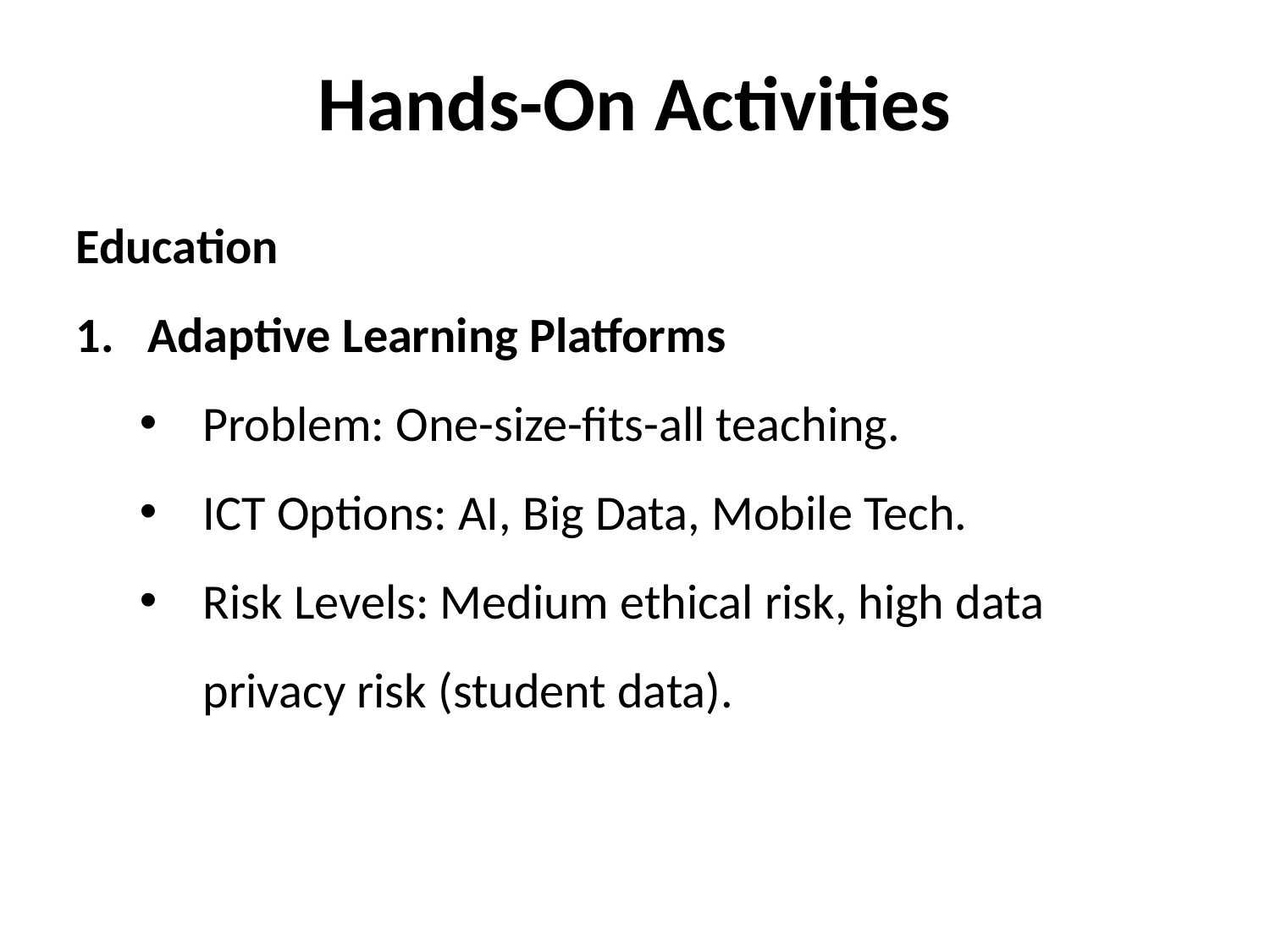

Hands-On Activities
Education
   Adaptive Learning Platforms
Problem: One-size-fits-all teaching.
ICT Options: AI, Big Data, Mobile Tech.
Risk Levels: Medium ethical risk, high data privacy risk (student data).